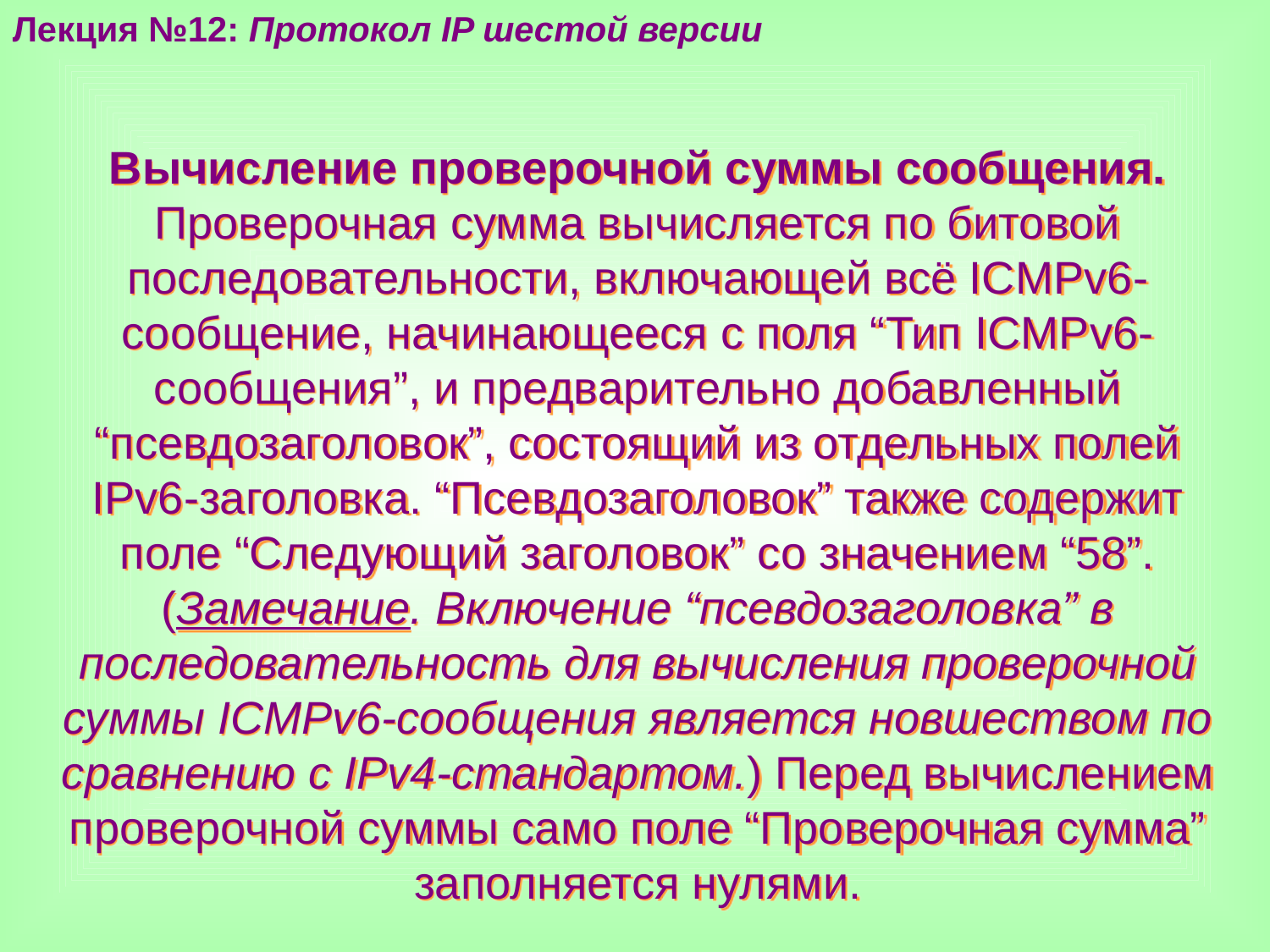

Лекция №12: Протокол IP шестой версии
Вычисление проверочной суммы сообщения. Проверочная сумма вычисляется по битовой последовательности, включающей всё ICMPv6-сообщение, начинающееся с поля “Тип ICMPv6-сообщения”, и предварительно добавленный “псевдозаголовок”, состоящий из отдельных полей IPv6-заголовка. “Псевдозаголовок” также содержит поле “Следующий заголовок” со значением “58”. (Замечание. Включение “псевдозаголовка” в последовательность для вычисления проверочной суммы ICMPv6-сообщения является новшеством по сравнению с IPv4-стандартом.) Перед вычислением проверочной суммы само поле “Проверочная сумма” заполняется нулями.